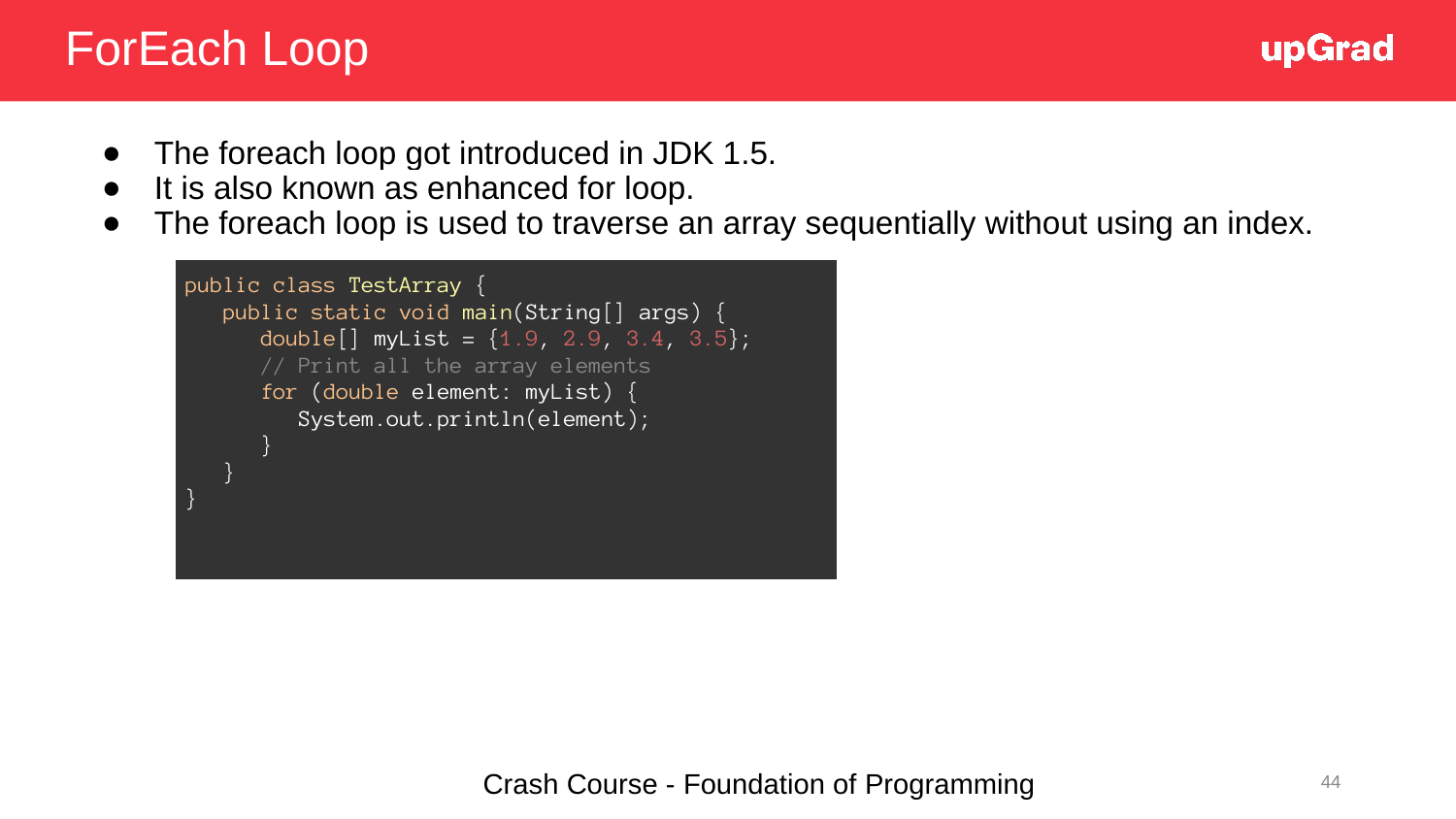

# ForEach Loop
The foreach loop got introduced in JDK 1.5.
It is also known as enhanced for loop.
The foreach loop is used to traverse an array sequentially without using an index.

| public class TestArray { public static void main(String[] args) { double[] myList = {1.9, 2.9, 3.4, 3.5}; // Print all the array elements for (double element: myList) { System.out.println(element); } } } |
| --- |
44
Crash Course - Foundation of Programming